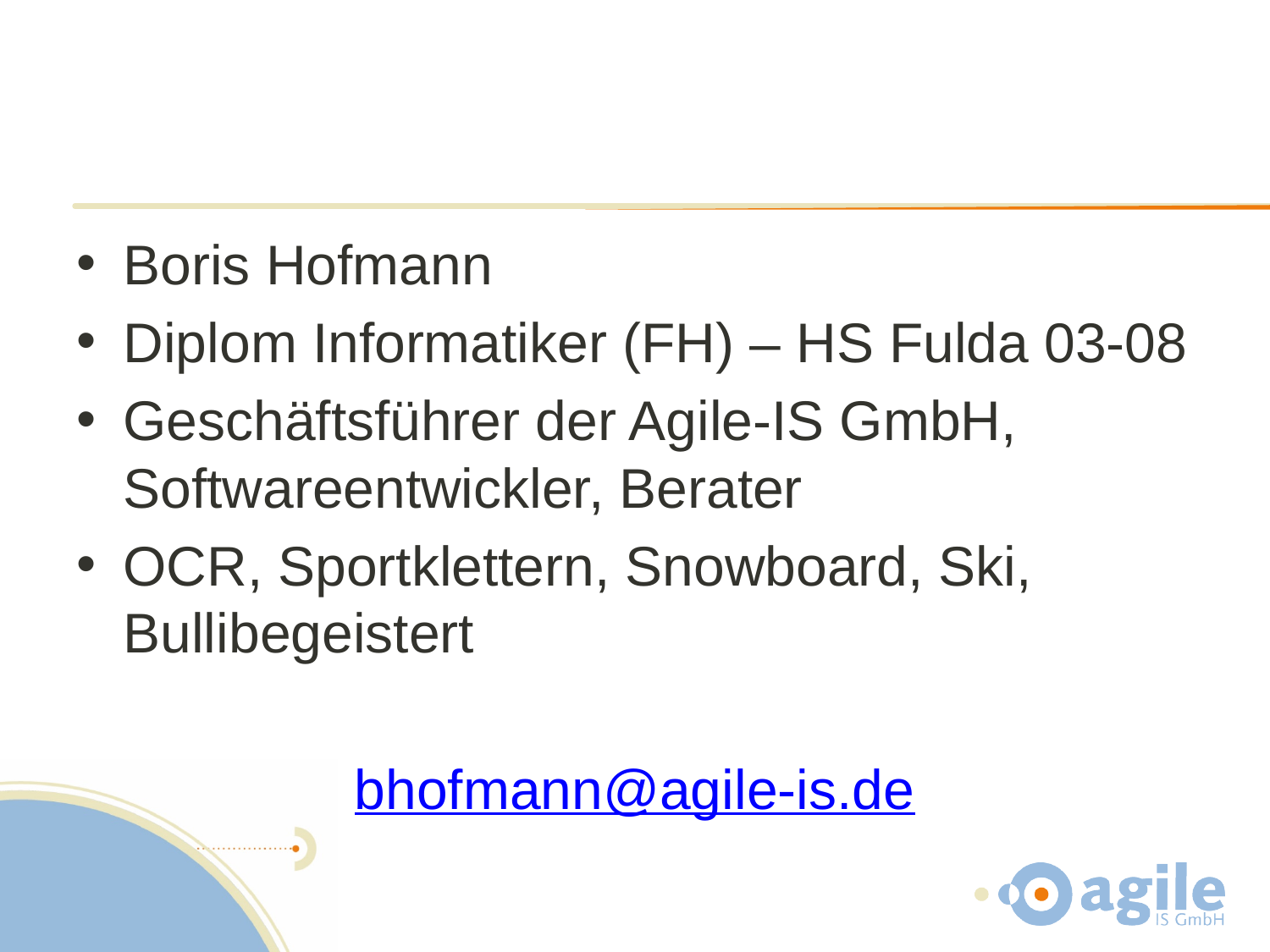

#
Boris Hofmann
Diplom Informatiker (FH) – HS Fulda 03-08
Geschäftsführer der Agile-IS GmbH, Softwareentwickler, Berater
OCR, Sportklettern, Snowboard, Ski, Bullibegeistert

bhofmann@agile-is.de